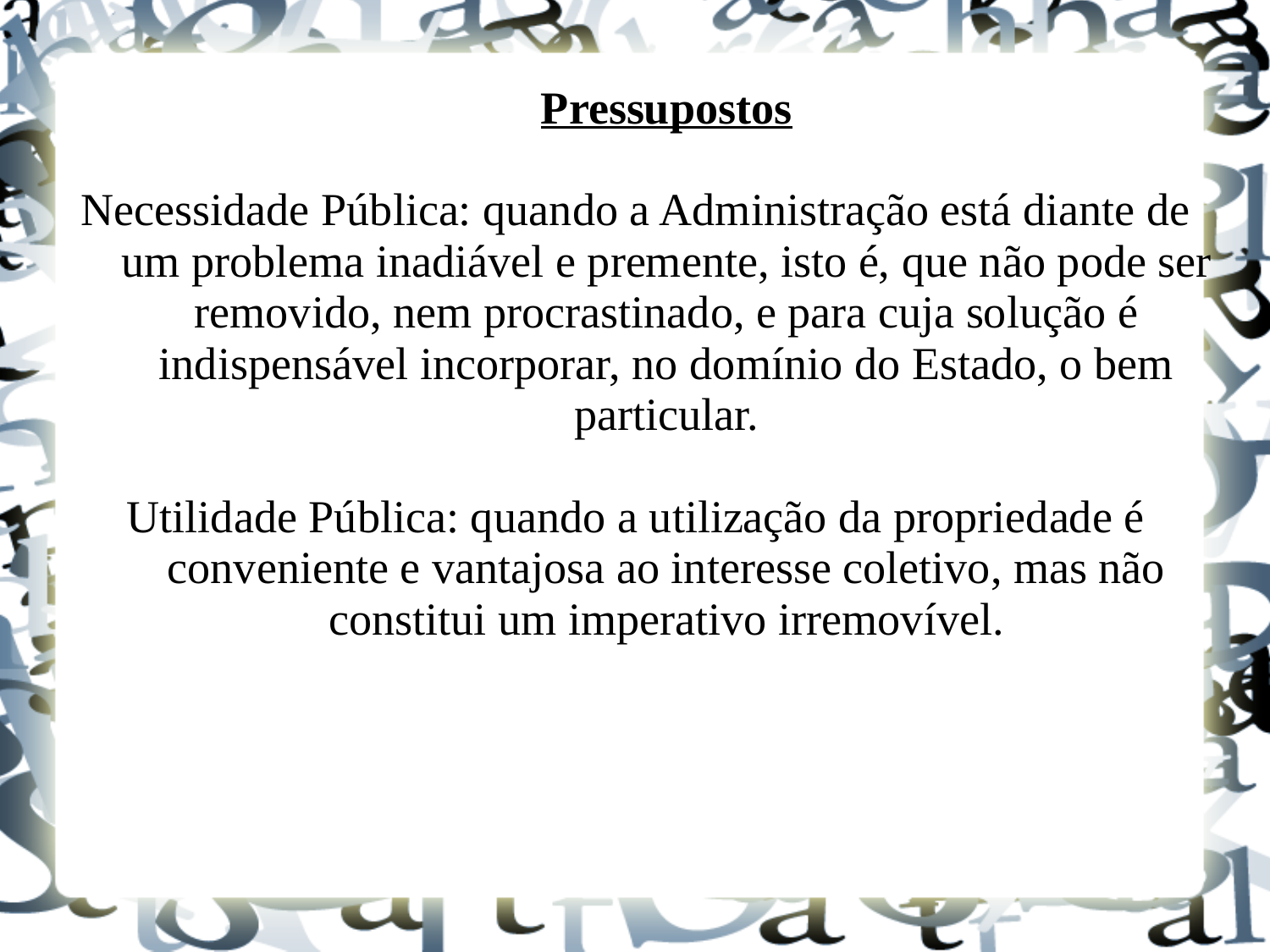

Pressupostos

Necessidade Pública: quando a Administração está diante de um problema inadiável e premente, isto é, que não pode ser removido, nem procrastinado, e para cuja solução é indispensável incorporar, no domínio do Estado, o bem particular.

Utilidade Pública: quando a utilização da propriedade é conveniente e vantajosa ao interesse coletivo, mas não constitui um imperativo irremovível.